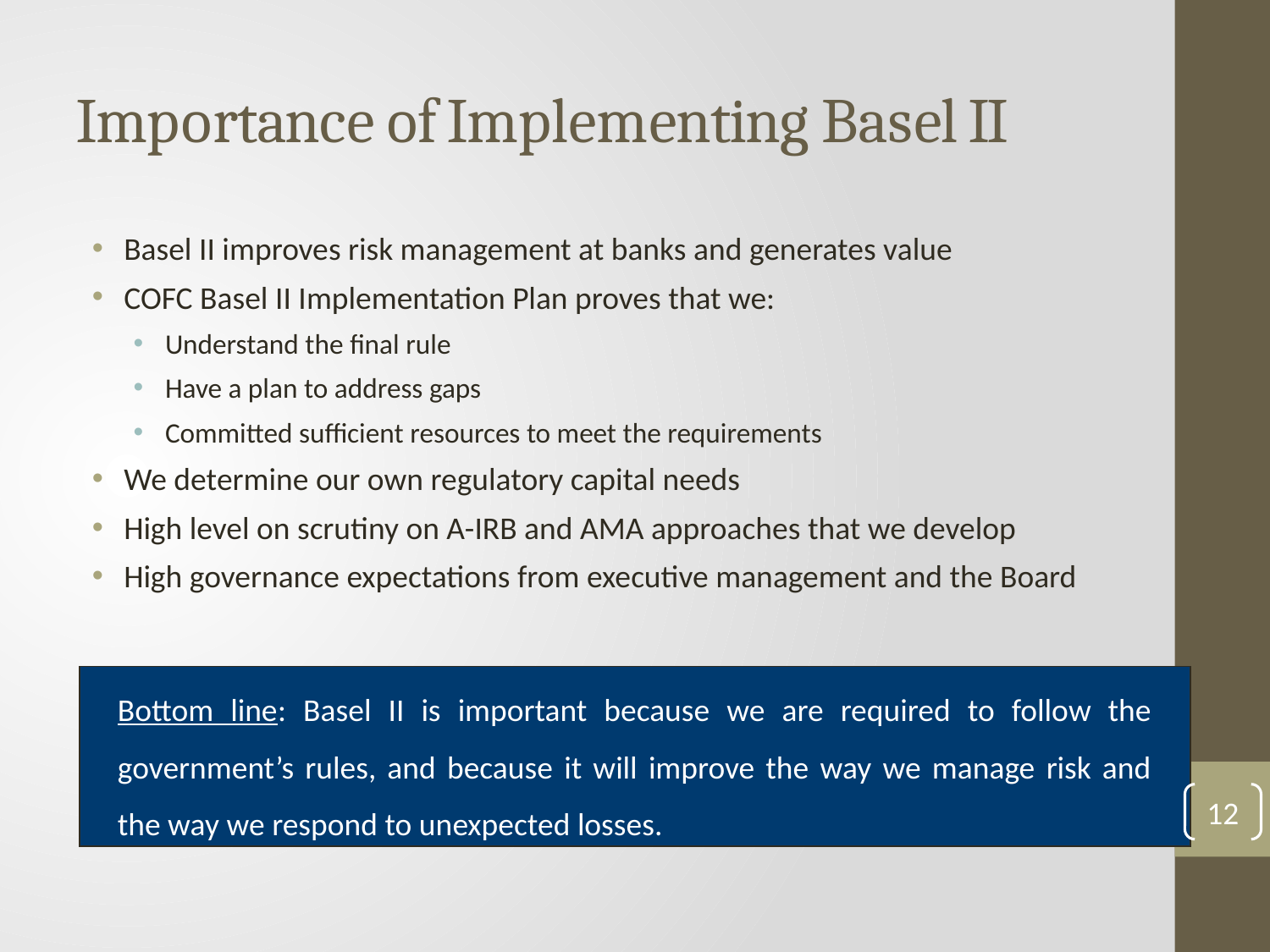

# Importance of Implementing Basel II
Basel II improves risk management at banks and generates value
COFC Basel II Implementation Plan proves that we:
Understand the final rule
Have a plan to address gaps
Committed sufficient resources to meet the requirements
We determine our own regulatory capital needs
High level on scrutiny on A-IRB and AMA approaches that we develop
High governance expectations from executive management and the Board
Bottom line: Basel II is important because we are required to follow the government’s rules, and because it will improve the way we manage risk and the way we respond to unexpected losses.
12